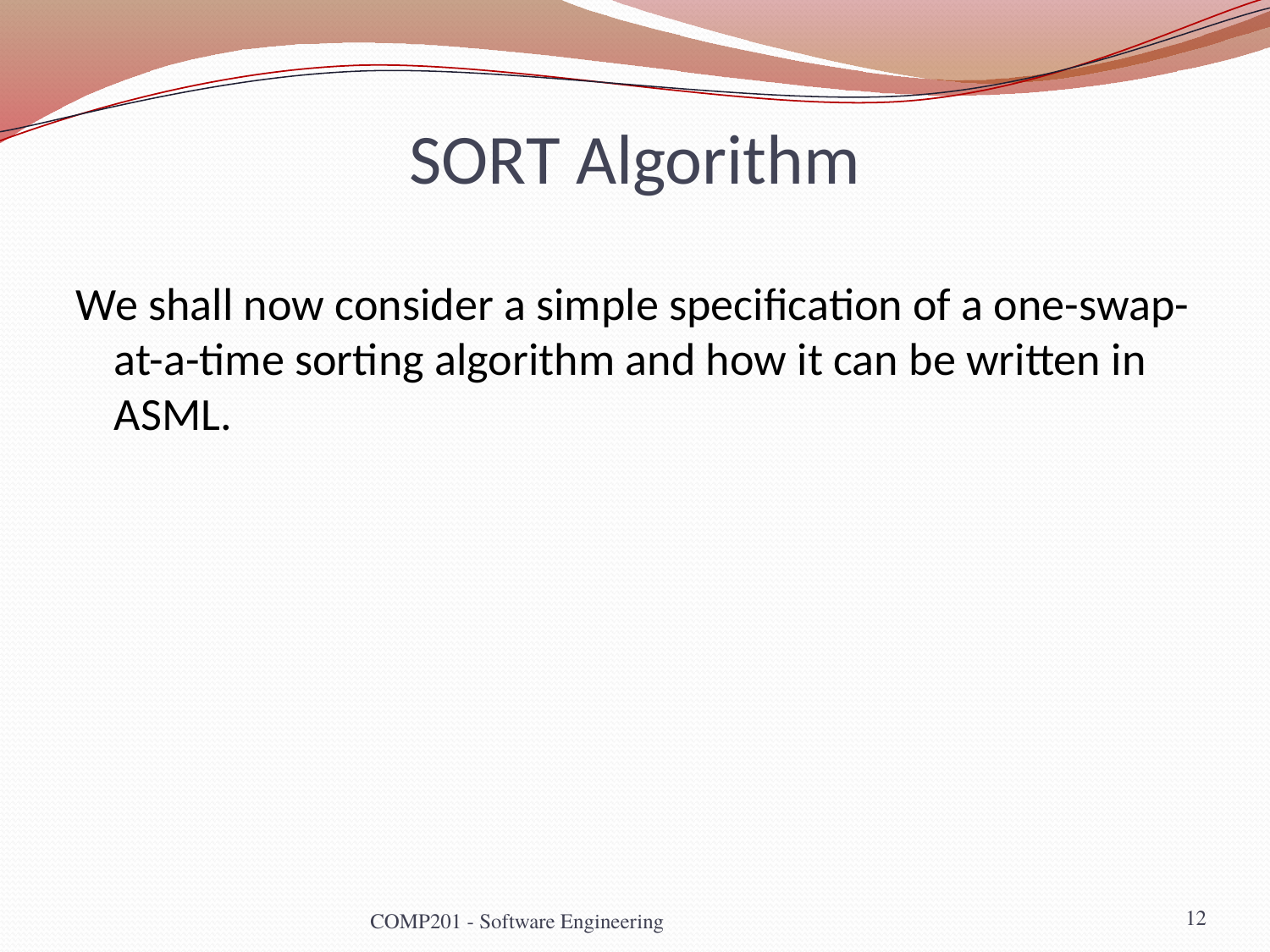

# SORT Algorithm
We shall now consider a simple specification of a one-swap-at-a-time sorting algorithm and how it can be written in ASML.

COMP201 - Software Engineering
12